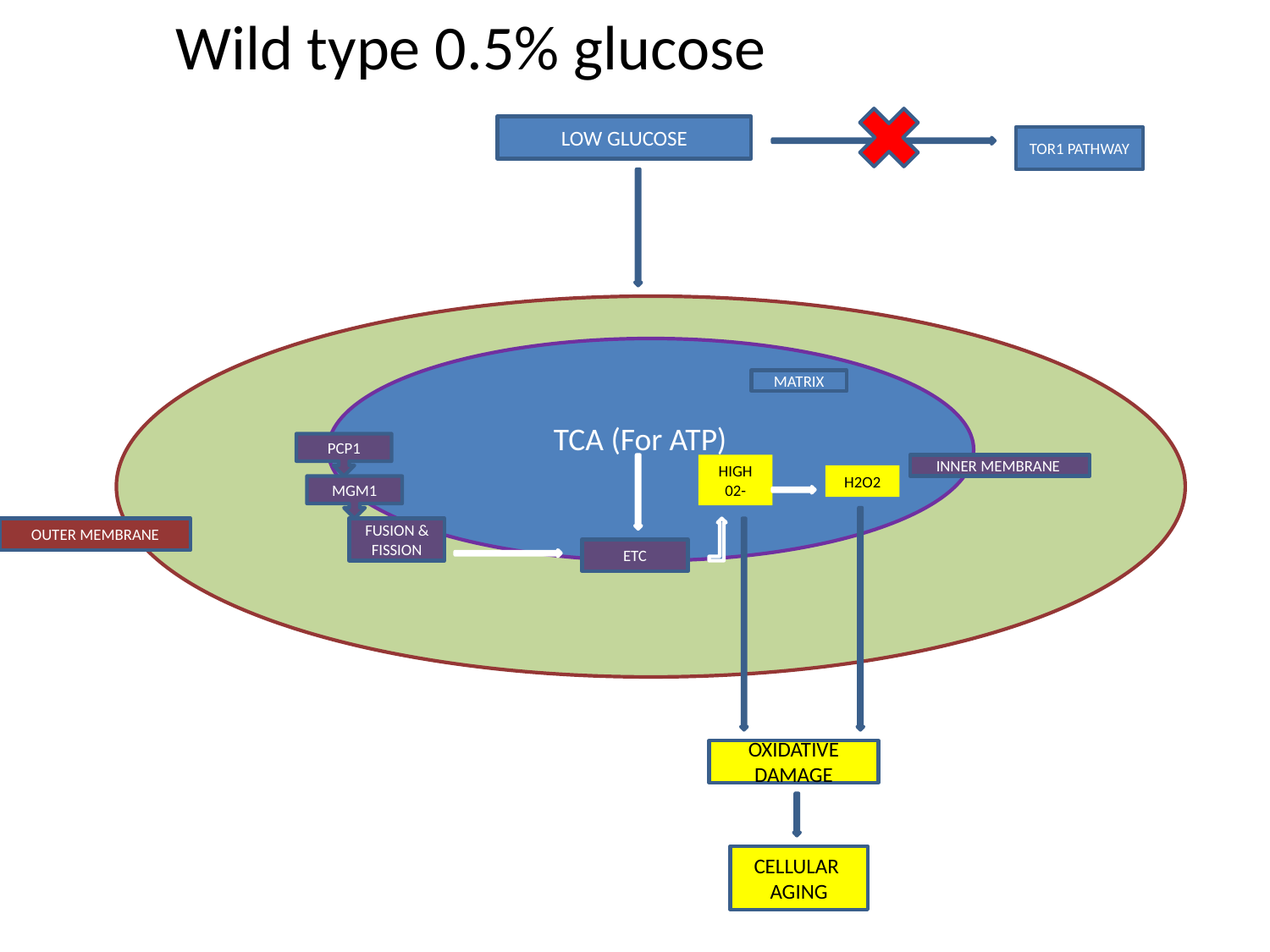

# Wild type 0.5% glucose

LOW GLUCOSE
TOR1 PATHWAY

MATRIX
TCA (For ATP)
PCP1

HIGH 02-
INNER MEMBRANE
H2O2
MGM1

OUTER MEMBRANE
FUSION & FISSION

ETC

OXIDATIVE DAMAGE

CELLULAR
AGING